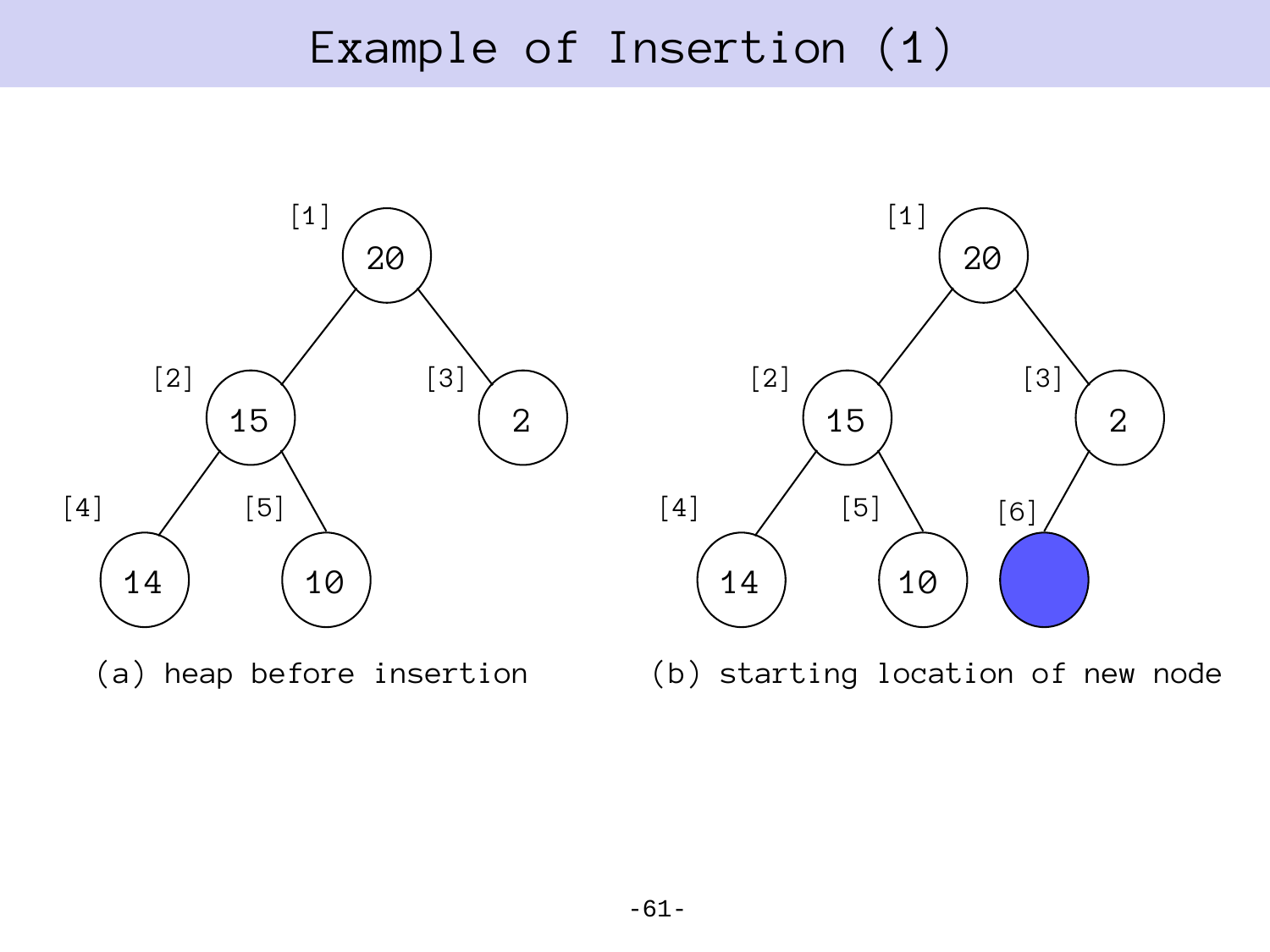

# Example of Insertion (1)
[1]
[1]

20
20

[2]
[3]
[2]
[3]

15
2
15
2

[4]
[5]
[4]
[5]
[6]

14
10
14
10
(a) heap before insertion
(b) starting location of new node
-61-